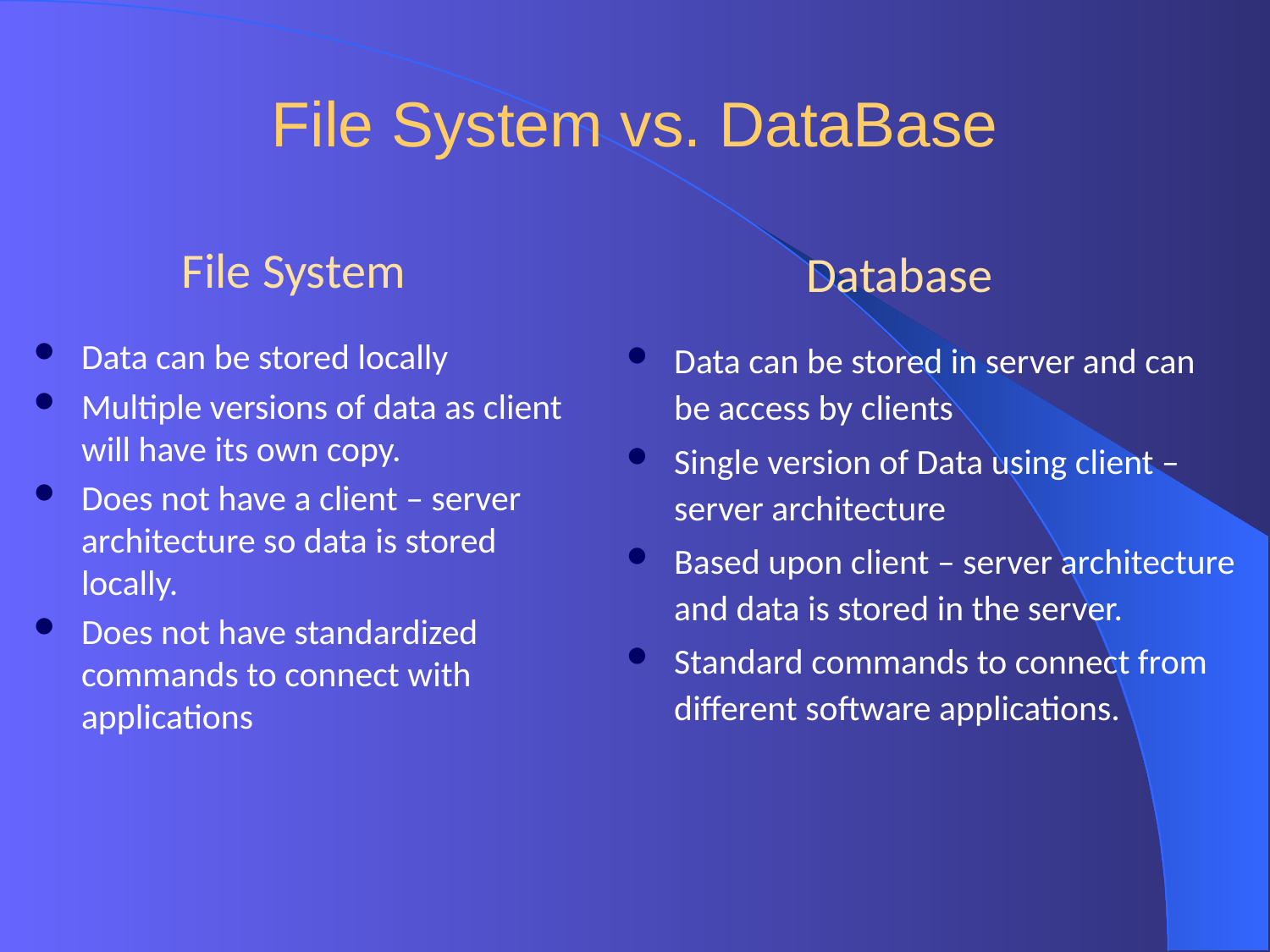

# File System vs. DataBase
File System
Database
Data can be stored locally
Multiple versions of data as client  will have its own copy.
Does not have a client – server architecture so data is stored locally.
Does not have standardized commands to connect with applications

Data can be stored in server and can be access by clients
Single version of Data using client –server architecture
Based upon client – server architecture and data is stored in the server.
Standard commands to connect from different software applications.